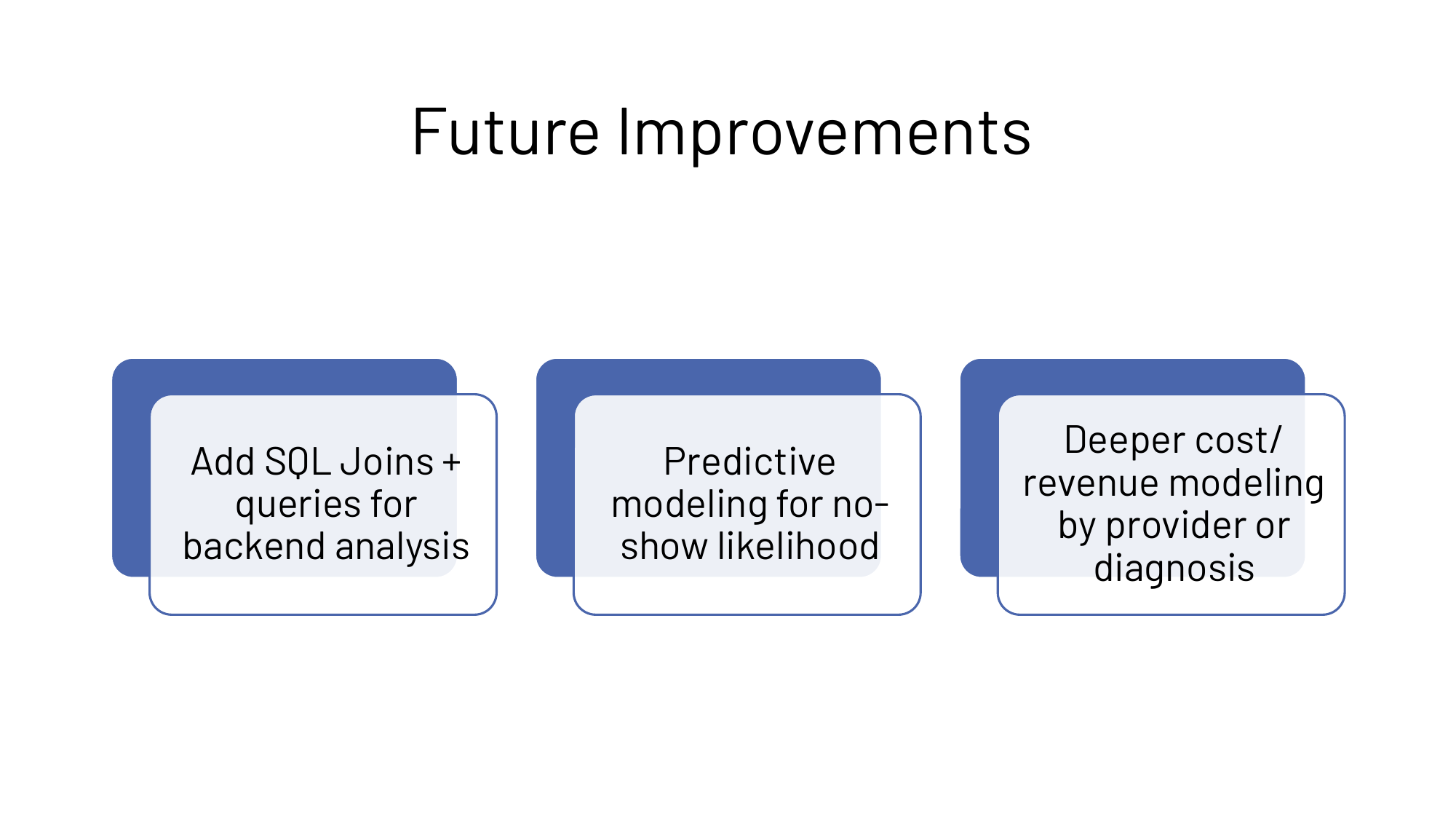

# Future Improvements
Add SQL Joins + queries for backend analysis
Predictive modeling for no-show likelihood
Deeper cost/ revenue modeling by provider or diagnosis